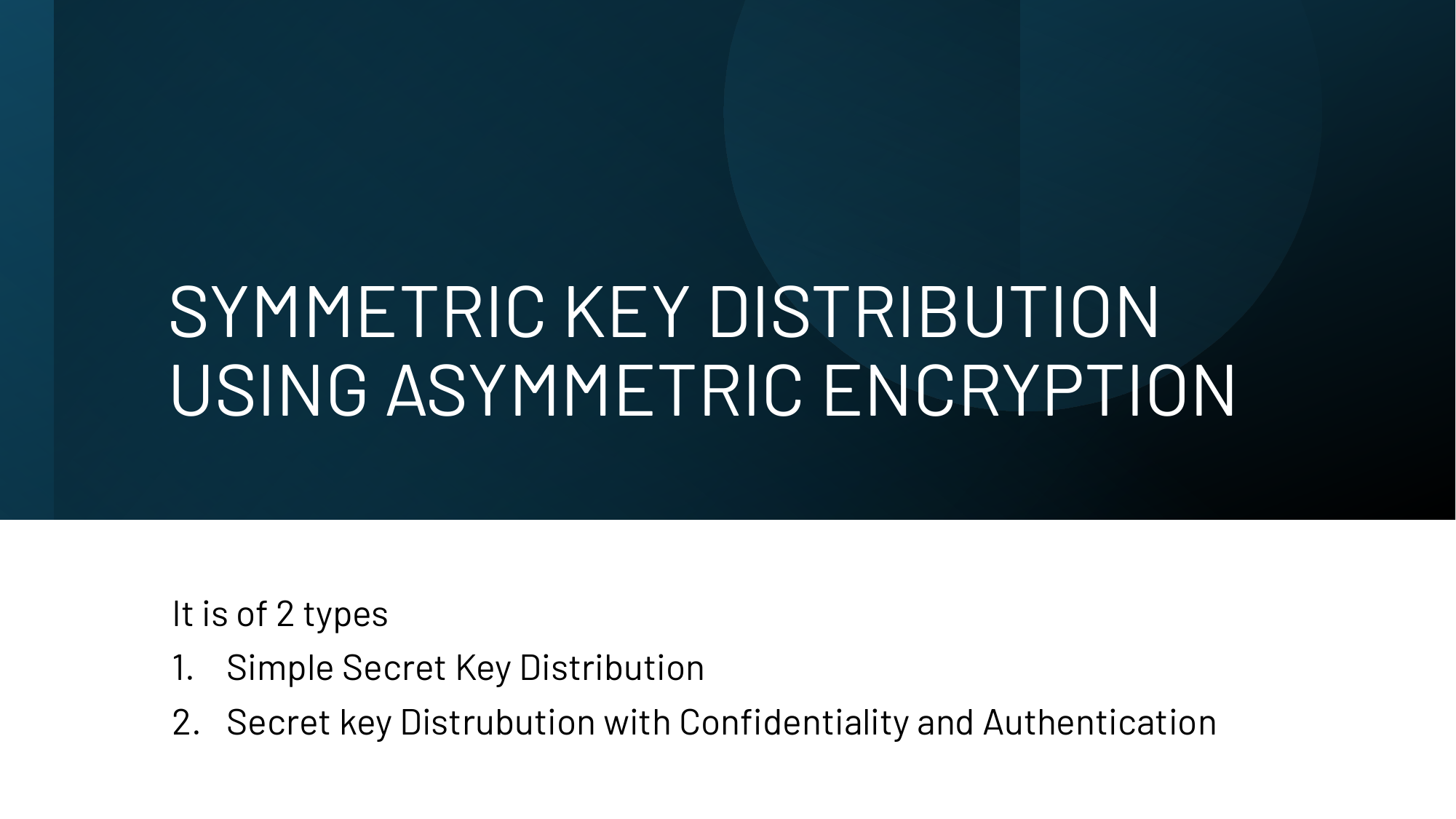

# SYMMETRIC KEY DISTRIBUTION USING ASYMMETRIC ENCRYPTION
It is of 2 types
Simple Secret Key Distribution
Secret key Distrubution with Confidentiality and Authentication